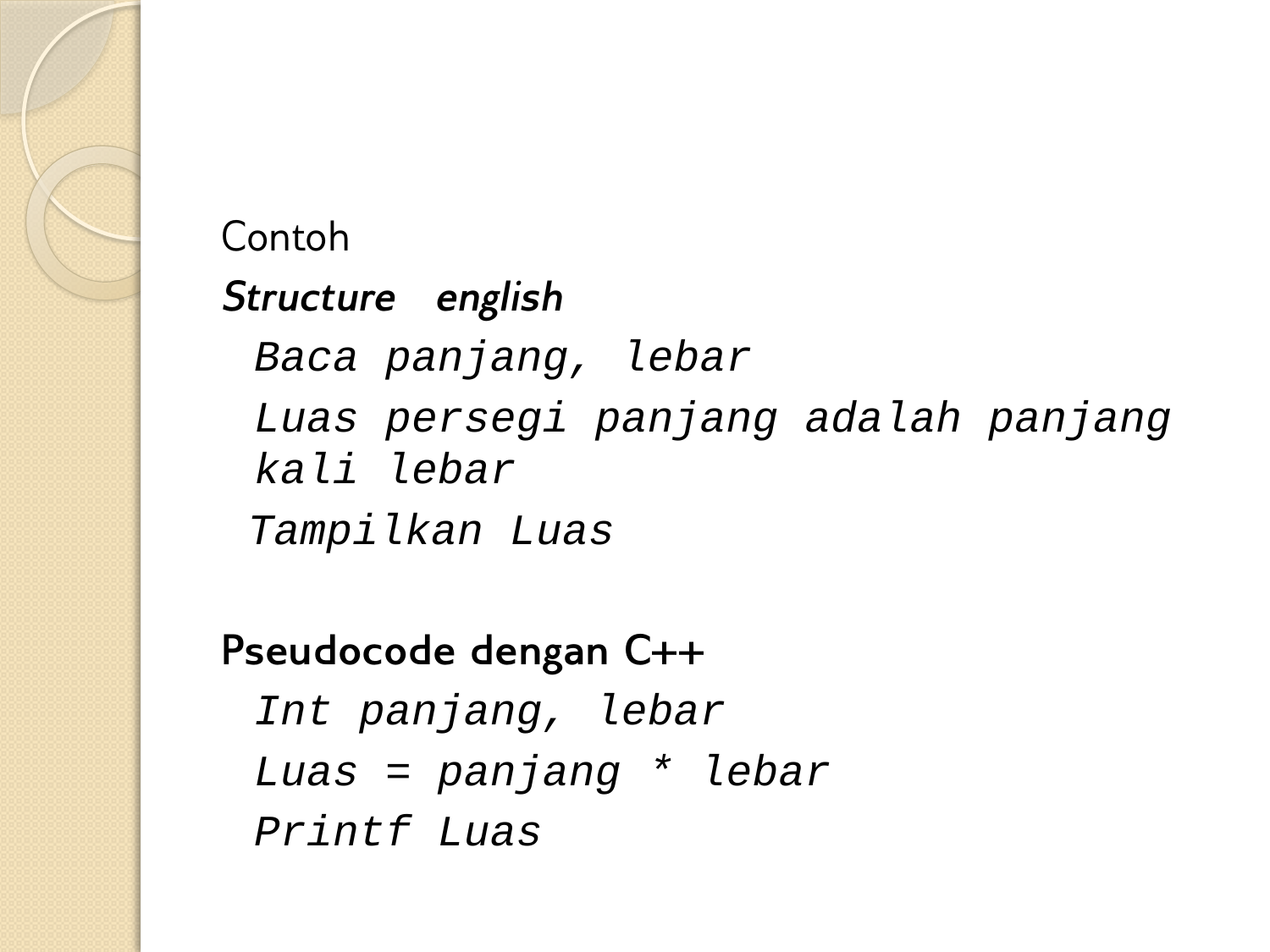

#
Contoh
Structure   english
	Baca panjang, lebar
	Luas persegi panjang adalah panjang kali lebar
 Tampilkan Luas

Pseudocode dengan C++
	Int panjang, lebar
	Luas = panjang * lebar
	Printf Luas